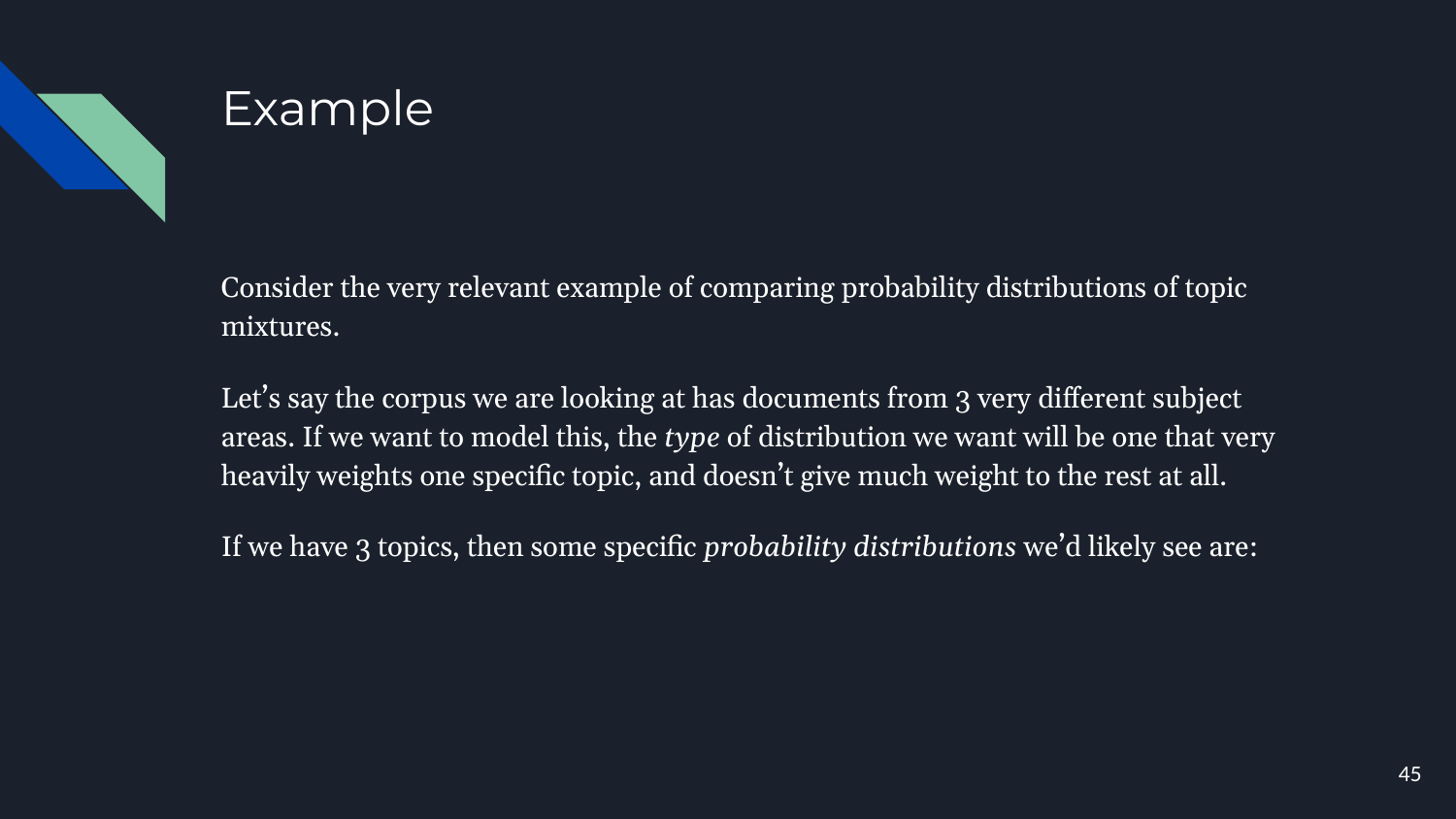

# Example
Consider the very relevant example of comparing probability distributions of topic mixtures.
Let’s say the corpus we are looking at has documents from 3 very different subject areas. If we want to model this, the type of distribution we want will be one that very heavily weights one specific topic, and doesn’t give much weight to the rest at all.
If we have 3 topics, then some specific probability distributions we’d likely see are:
45